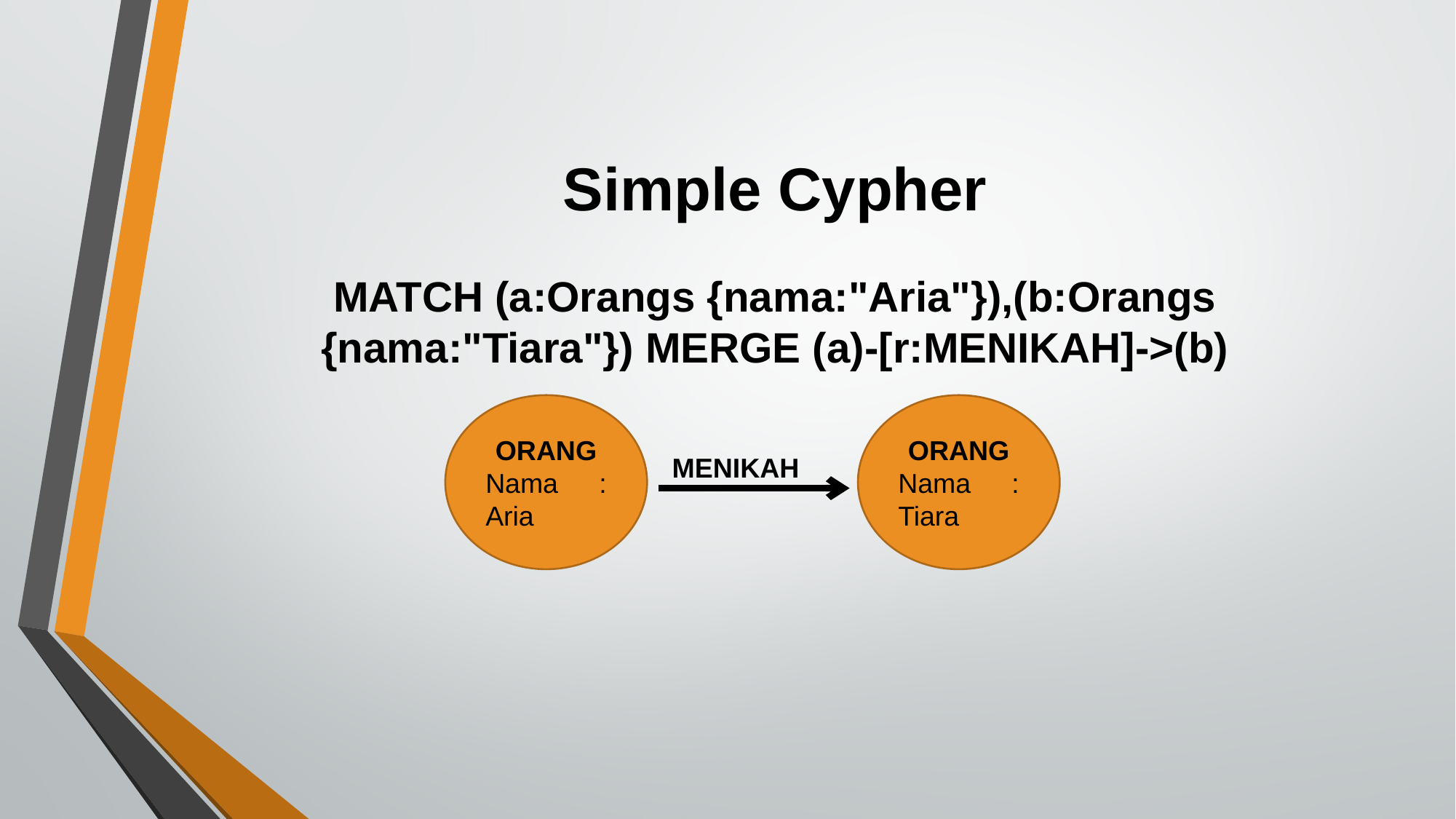

# Simple Cypher
MATCH (a:Orangs {nama:"Aria"}),(b:Orangs {nama:"Tiara"}) MERGE (a)-[r:MENIKAH]->(b)
ORANG
Nama : Aria
ORANG
Nama : Tiara
MENIKAH